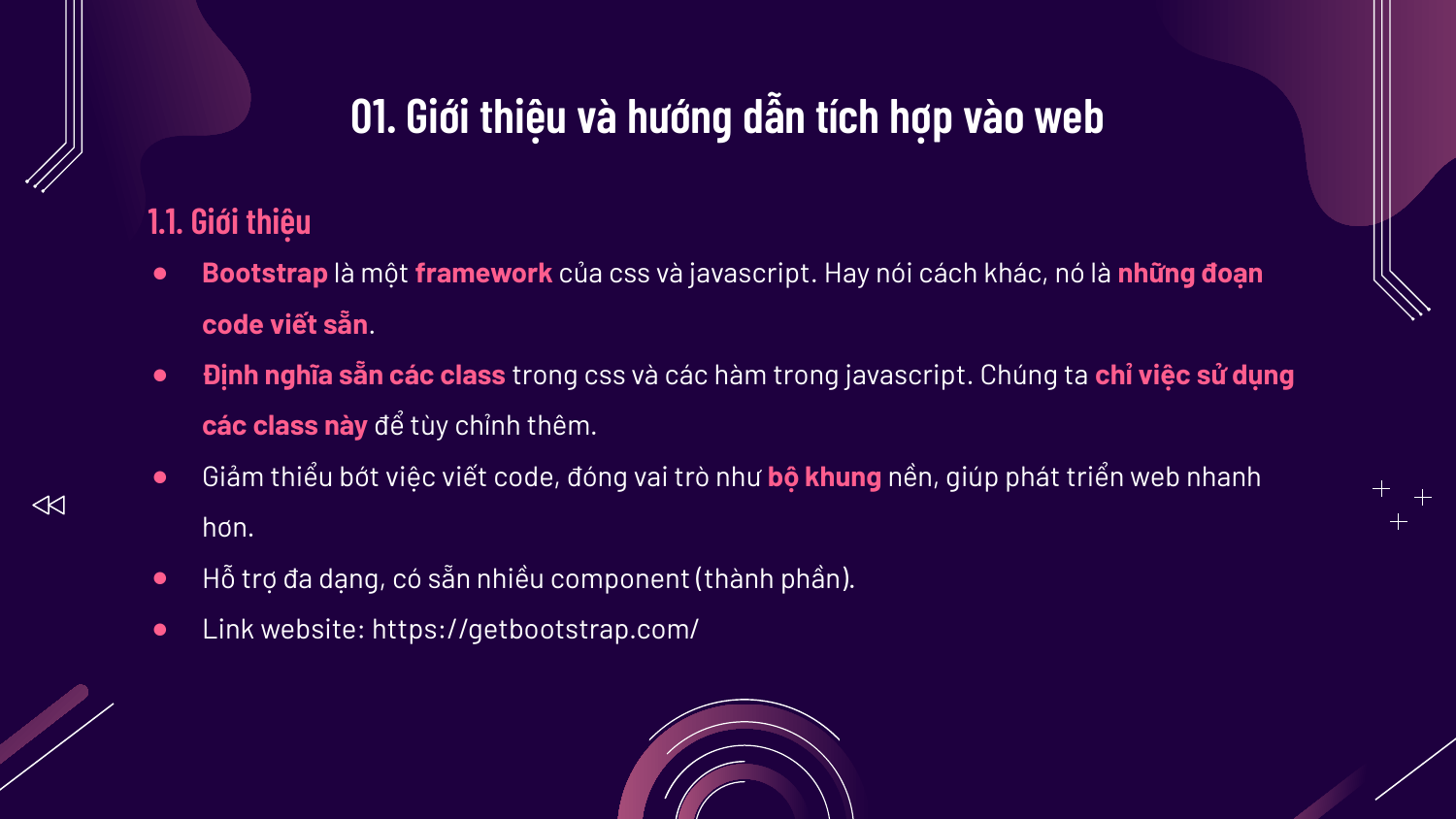

# 01. Giới thiệu và hướng dẫn tích hợp vào web
1.1. Giới thiệu
Bootstrap là một framework của css và javascript. Hay nói cách khác, nó là những đoạn code viết sẵn.
Định nghĩa sẵn các class trong css và các hàm trong javascript. Chúng ta chỉ việc sử dụng các class này để tùy chỉnh thêm.
Giảm thiểu bớt việc viết code, đóng vai trò như bộ khung nền, giúp phát triển web nhanh hơn.
Hỗ trợ đa dạng, có sẵn nhiều component (thành phần).
Link website: https://getbootstrap.com/